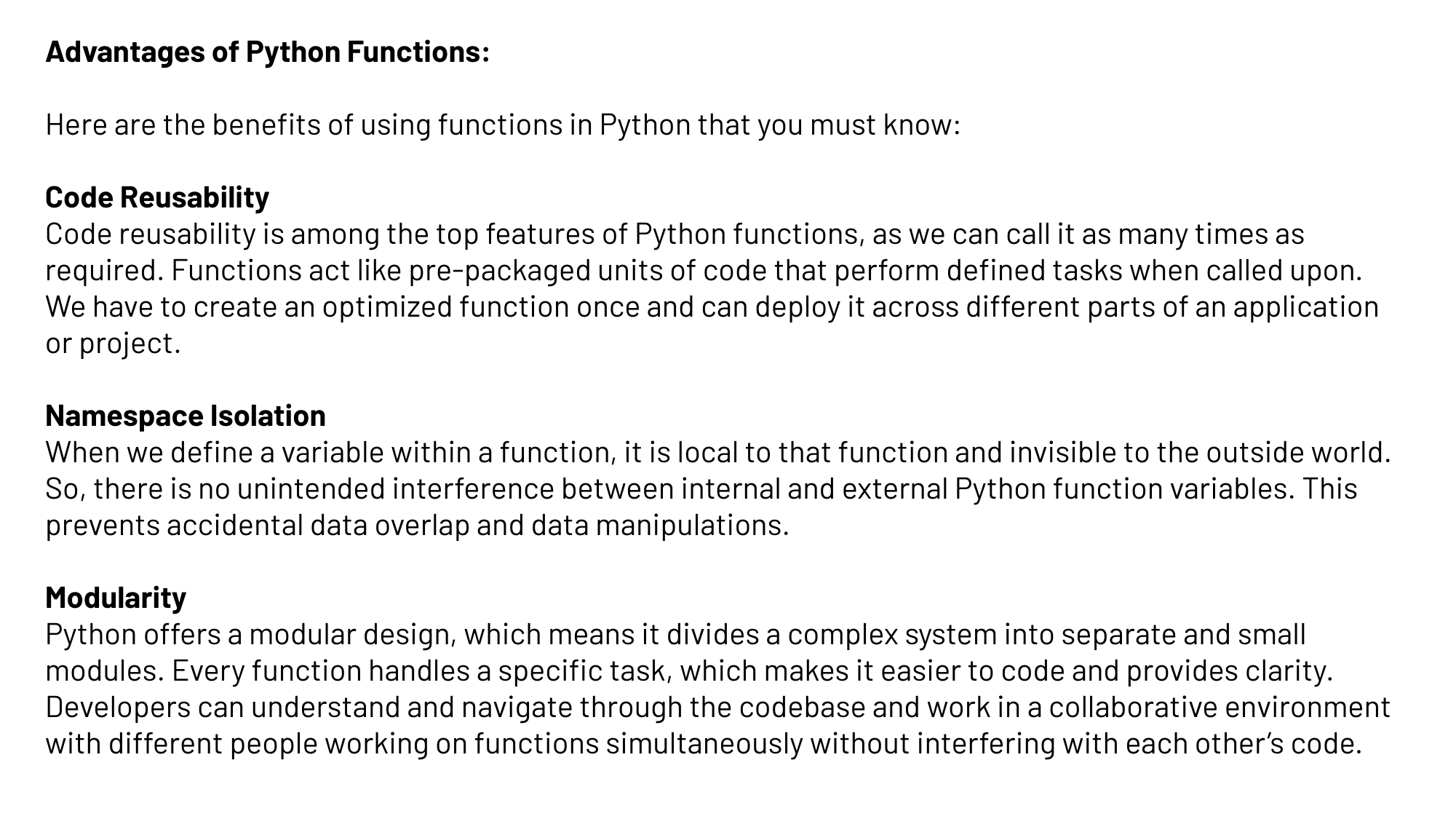

Advantages of Python Functions:

Here are the benefits of using functions in Python that you must know:

Code Reusability
Code reusability is among the top features of Python functions, as we can call it as many times as required. Functions act like pre-packaged units of code that perform defined tasks when called upon. We have to create an optimized function once and can deploy it across different parts of an application or project.

Namespace Isolation
When we define a variable within a function, it is local to that function and invisible to the outside world. So, there is no unintended interference between internal and external Python function variables. This prevents accidental data overlap and data manipulations.

Modularity
Python offers a modular design, which means it divides a complex system into separate and small modules. Every function handles a specific task, which makes it easier to code and provides clarity. Developers can understand and navigate through the codebase and work in a collaborative environment with different people working on functions simultaneously without interfering with each other’s code.